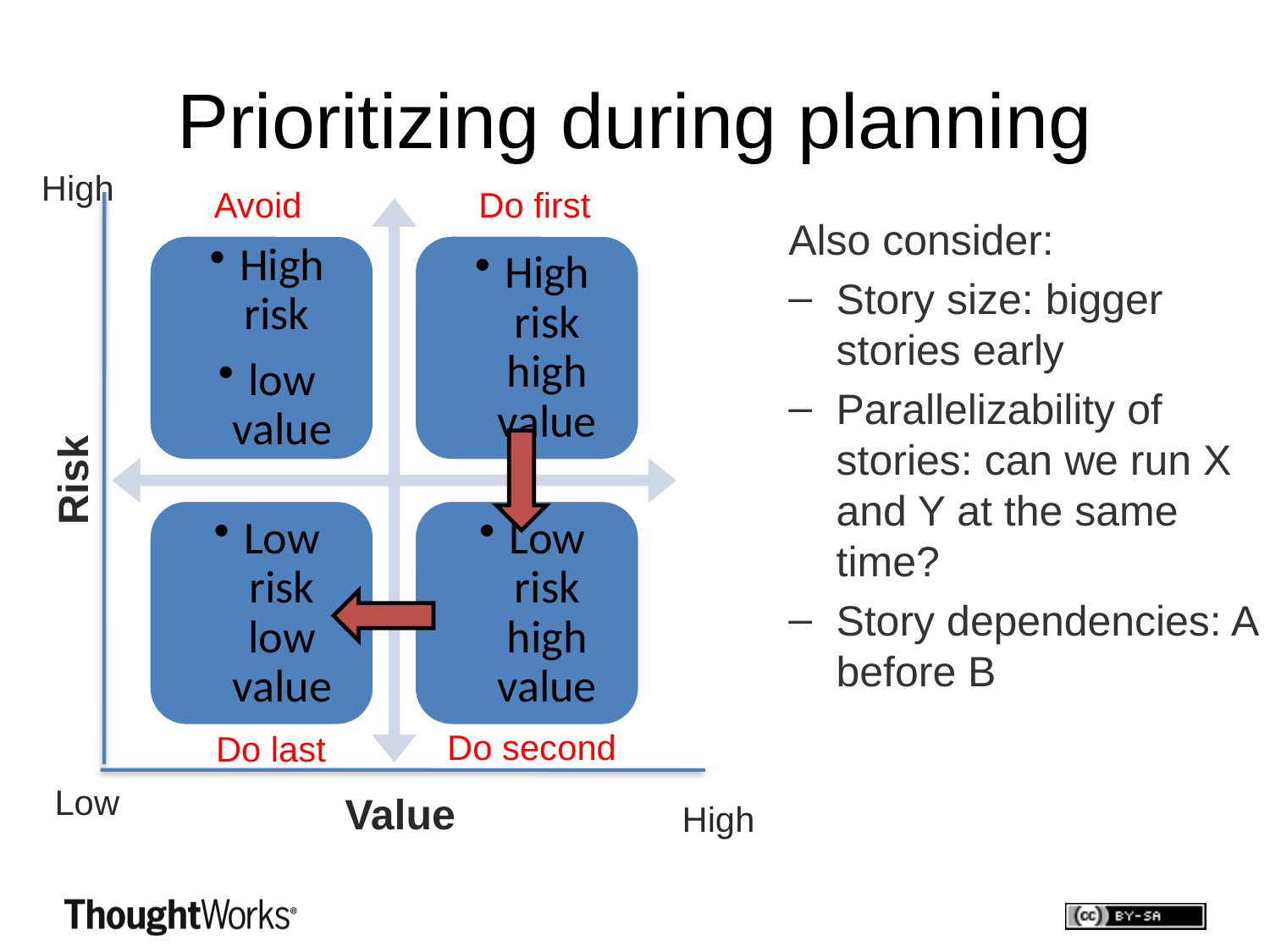

# Prioritizing during planning
High
Avoid
Do first
High risk
low value
High risk high value
Low risk low value
Low risk high value
Also consider:
Story size: bigger stories early
Parallelizability of stories: can we run X and Y at the same time?
Story dependencies: A before B
Avoid.
Do first.
Risk

Do second
Do last
Do last.
Do second.
Low
Value
High